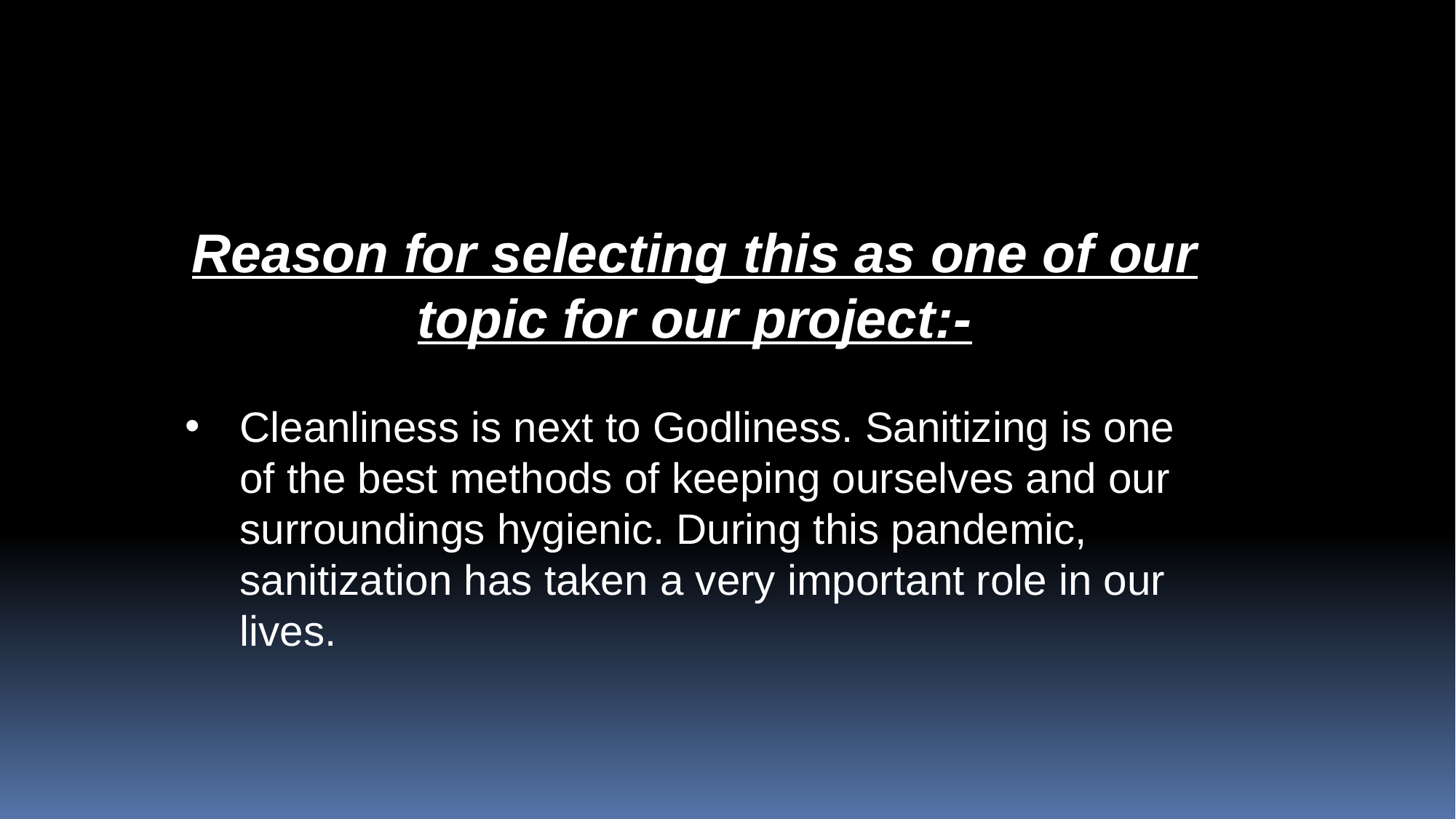

Reason for selecting this as one of our topic for our project:-

Cleanliness is next to Godliness. Sanitizing is one of the best methods of keeping ourselves and our surroundings hygienic. During this pandemic, sanitization has taken a very important role in our lives.